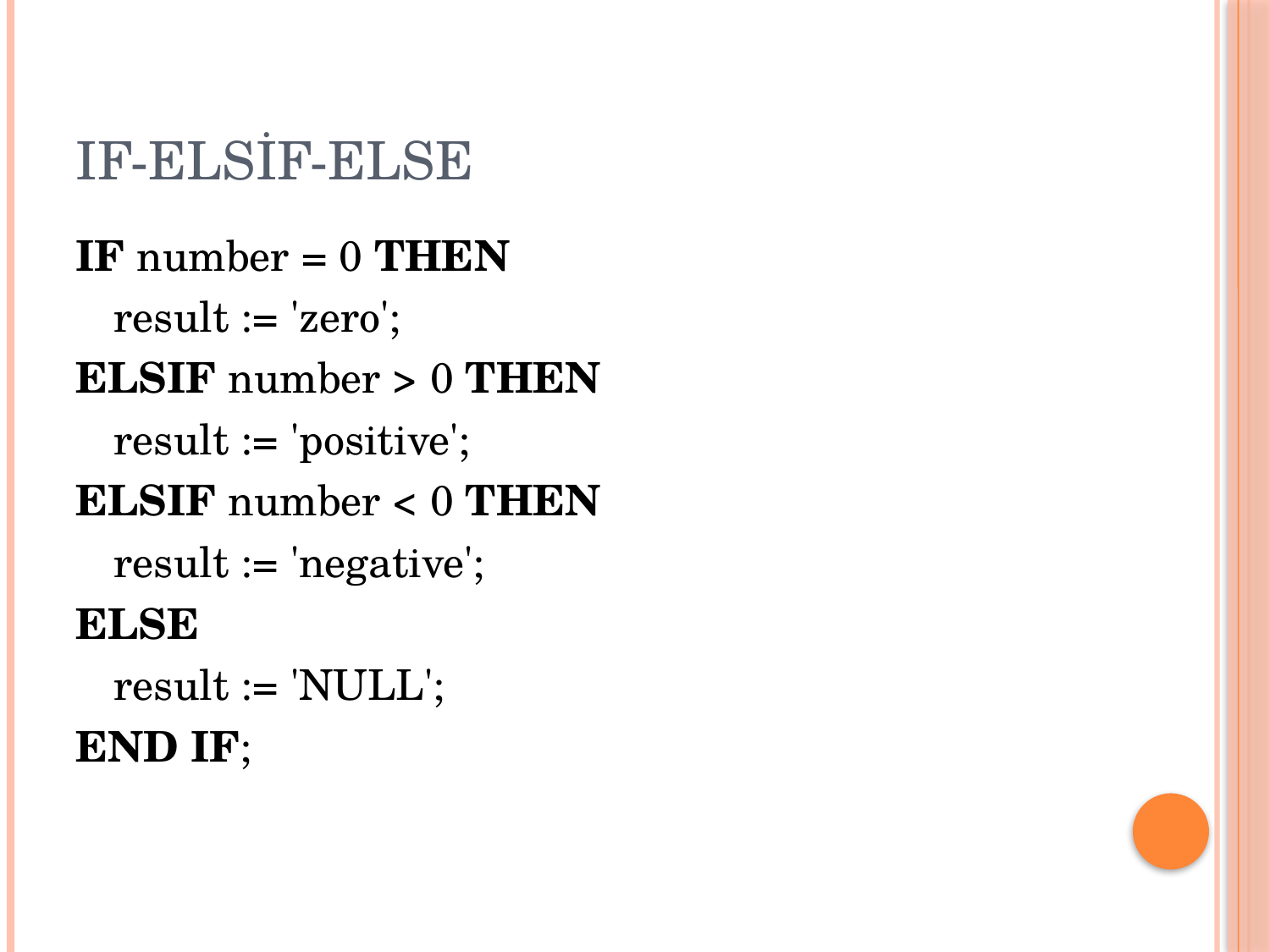

# If-elsif-else
IF number = 0 THEN
	result := 'zero';
ELSIF number > 0 THEN
	result := 'positive';
ELSIF number < 0 THEN
	result := 'negative';
ELSE
	result := 'NULL';
END IF;